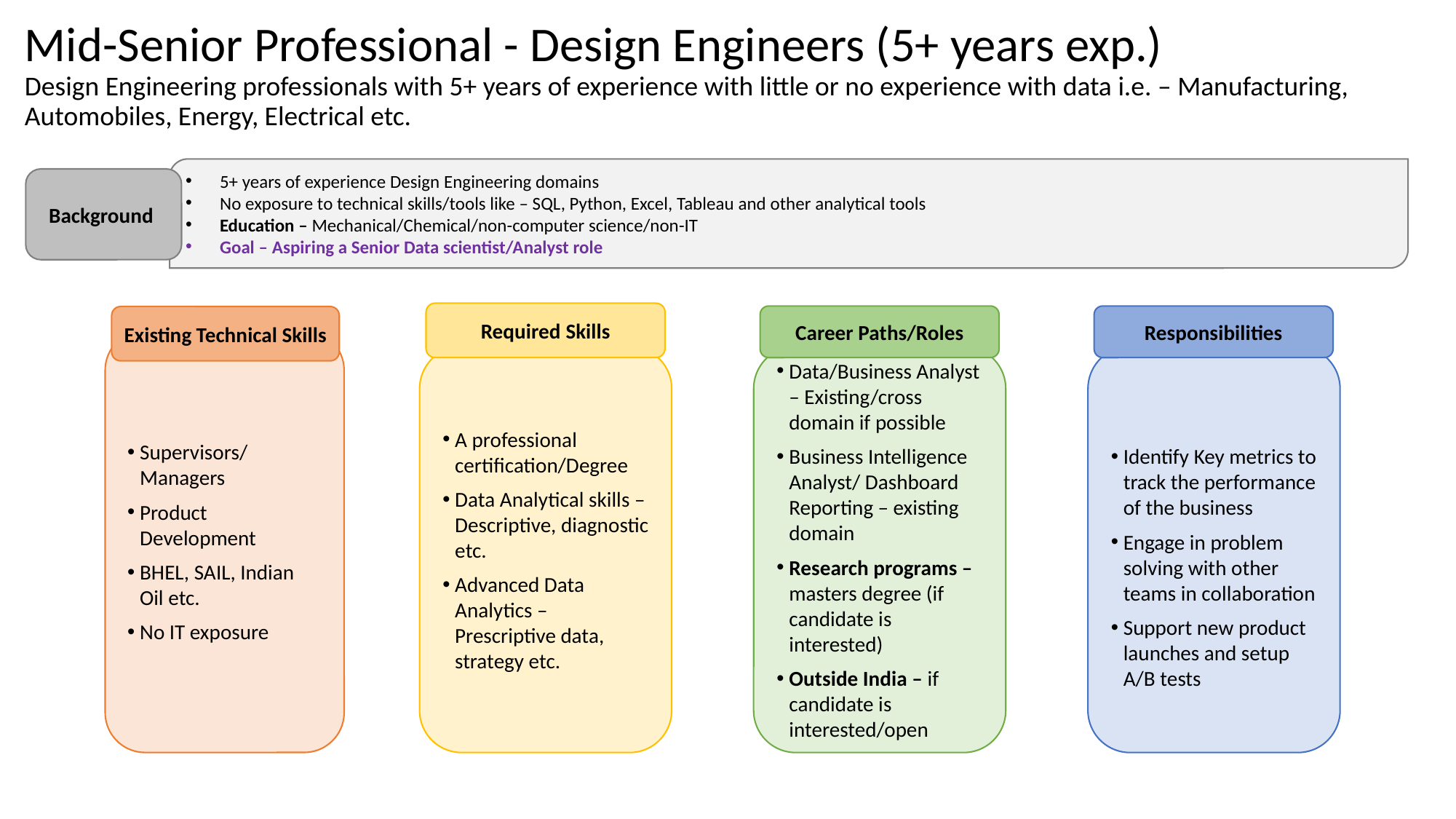

# Mid-Senior Professional - Design Engineers (5+ years exp.) Design Engineering professionals with 5+ years of experience with little or no experience with data i.e. – Manufacturing, Automobiles, Energy, Electrical etc.
5+ years of experience Design Engineering domains
No exposure to technical skills/tools like – SQL, Python, Excel, Tableau and other analytical tools
Education – Mechanical/Chemical/non-computer science/non-IT
Goal – Aspiring a Senior Data scientist/Analyst role
Background
Required Skills
Career Paths/Roles
Responsibilities
Existing Technical Skills
Supervisors/ Managers
Product Development
BHEL, SAIL, Indian Oil etc.
No IT exposure

Identify Key metrics to track the performance of the business
Engage in problem solving with other teams in collaboration
Support new product launches and setup A/B tests
Data/Business Analyst – Existing/cross domain if possible
Business Intelligence Analyst/ Dashboard Reporting – existing domain
Research programs – masters degree (if candidate is interested)
Outside India – if candidate is interested/open
A professional certification/Degree
Data Analytical skills – Descriptive, diagnostic etc.
Advanced Data Analytics – Prescriptive data, strategy etc.